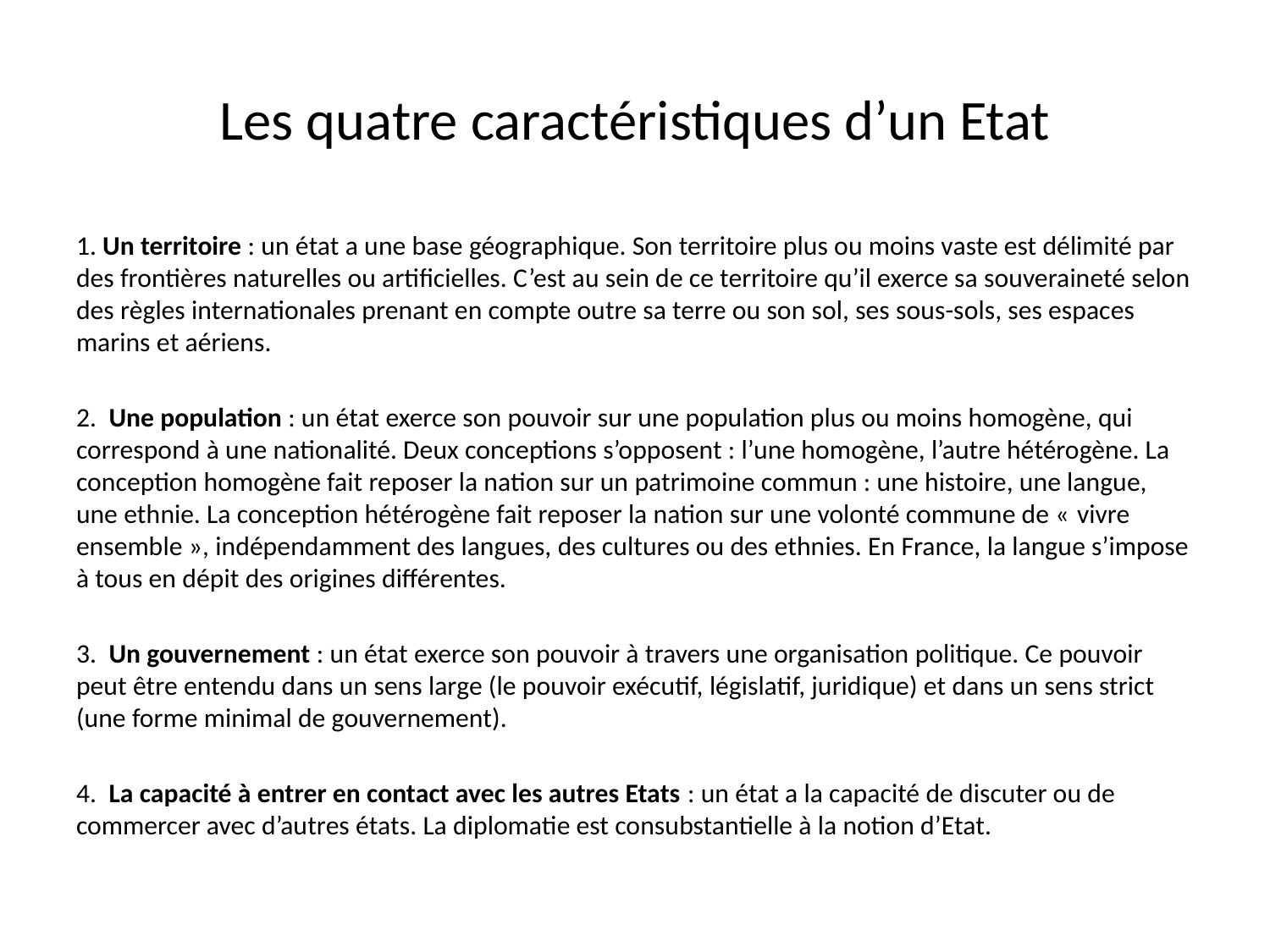

# Les quatre caractéristiques d’un Etat
1. Un territoire : un état a une base géographique. Son territoire plus ou moins vaste est délimité par des frontières naturelles ou artificielles. C’est au sein de ce territoire qu’il exerce sa souveraineté selon des règles internationales prenant en compte outre sa terre ou son sol, ses sous-sols, ses espaces marins et aériens.

2.  Une population : un état exerce son pouvoir sur une population plus ou moins homogène, qui correspond à une nationalité. Deux conceptions s’opposent : l’une homogène, l’autre hétérogène. La conception homogène fait reposer la nation sur un patrimoine commun : une histoire, une langue, une ethnie. La conception hétérogène fait reposer la nation sur une volonté commune de « vivre ensemble », indépendamment des langues, des cultures ou des ethnies. En France, la langue s’impose à tous en dépit des origines différentes.

3.  Un gouvernement : un état exerce son pouvoir à travers une organisation politique. Ce pouvoir peut être entendu dans un sens large (le pouvoir exécutif, législatif, juridique) et dans un sens strict (une forme minimal de gouvernement).

4.  La capacité à entrer en contact avec les autres Etats : un état a la capacité de discuter ou de commercer avec d’autres états. La diplomatie est consubstantielle à la notion d’Etat.